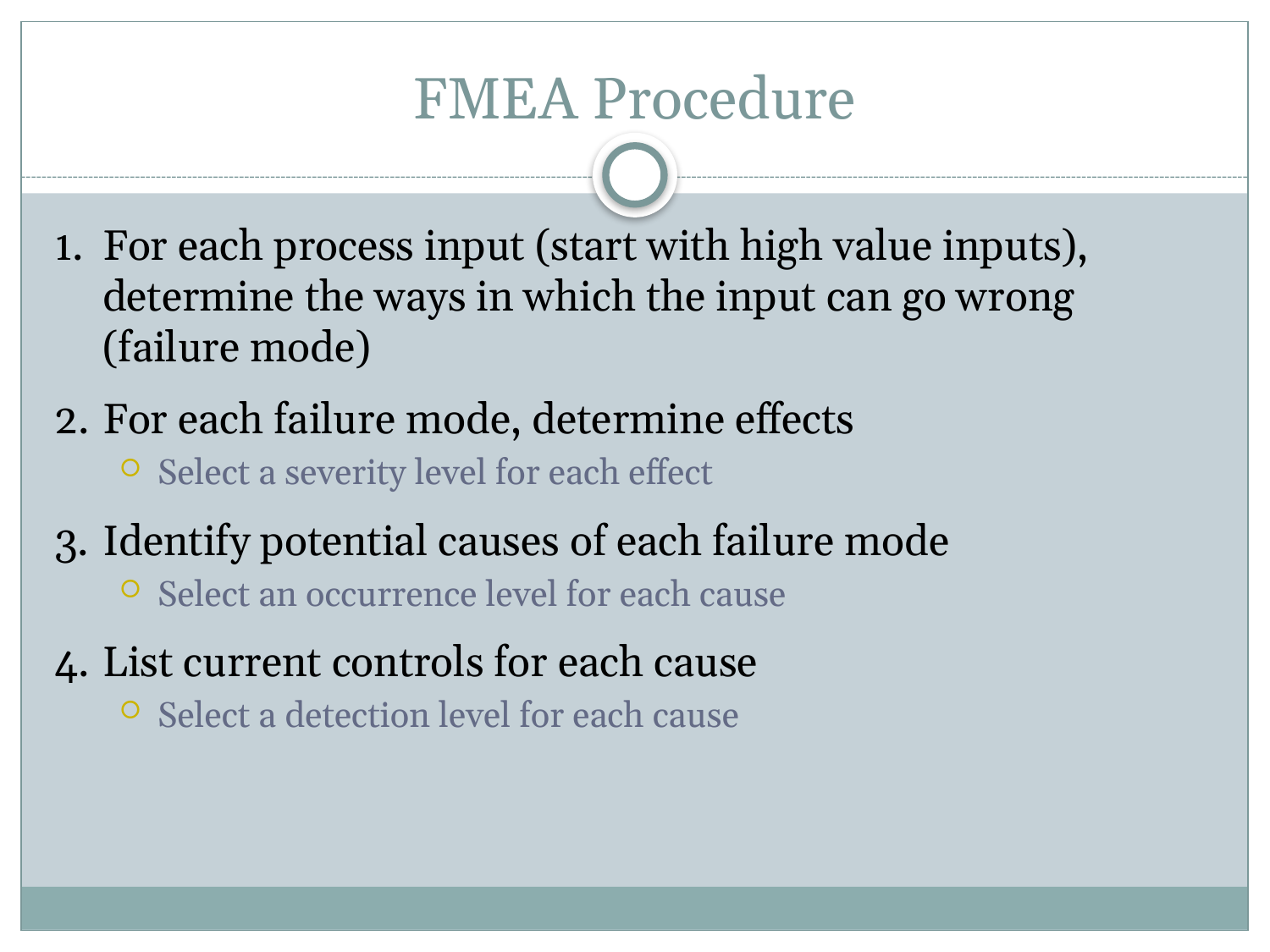

# FMEA Procedure
1.	For each process input (start with high value inputs), determine the ways in which the input can go wrong (failure mode)
2.	For each failure mode, determine effects
Select a severity level for each effect
3.	Identify potential causes of each failure mode
Select an occurrence level for each cause
4.	List current controls for each cause
Select a detection level for each cause